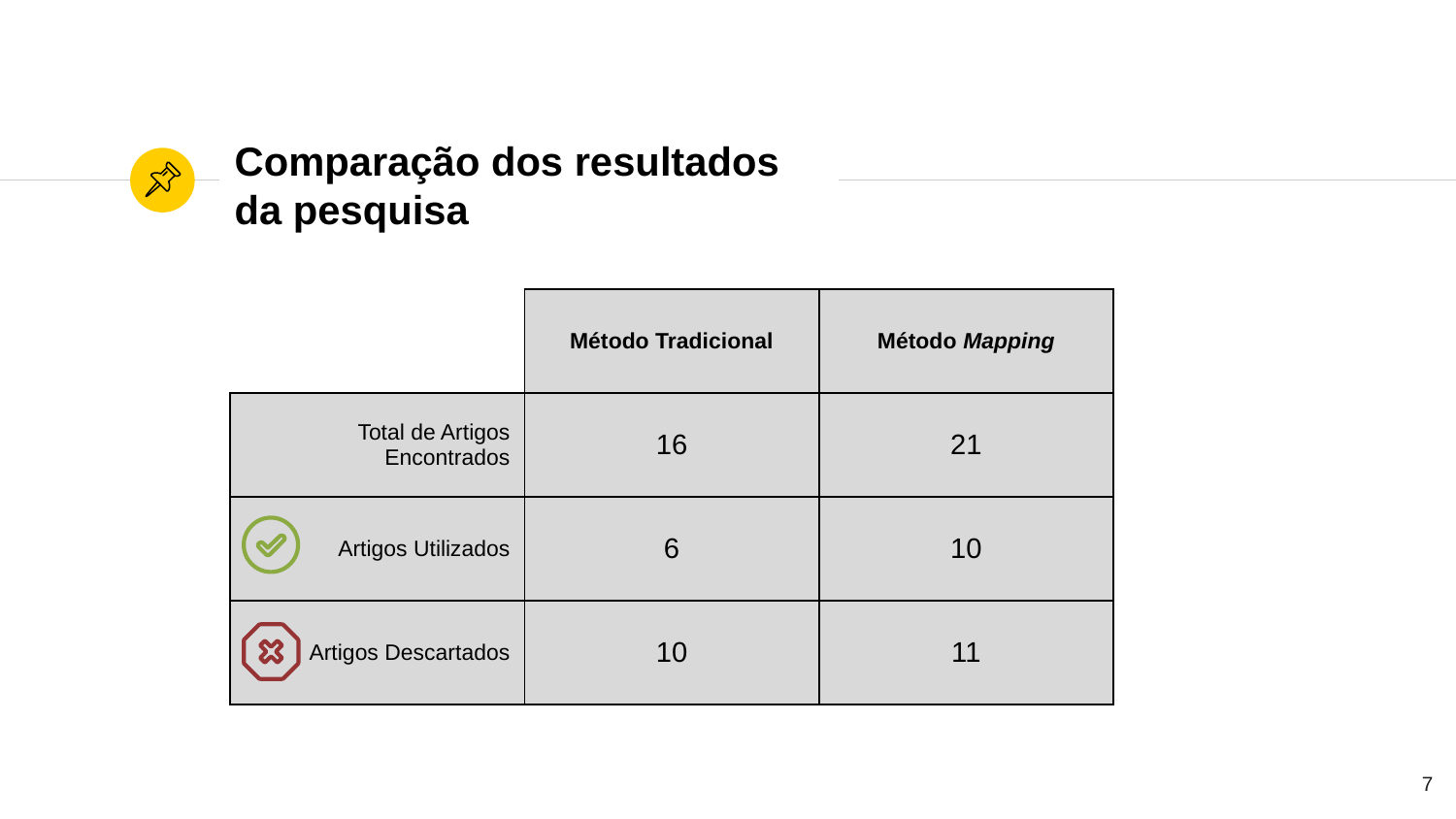

# Comparação dos resultados da pesquisa

|  | Método Tradicional | Método Mapping |
| --- | --- | --- |
| Total de Artigos Encontrados | 16 | 21 |
| Artigos Utilizados | 6 | 10 |
| Artigos Descartados | 10 | 11 |

7